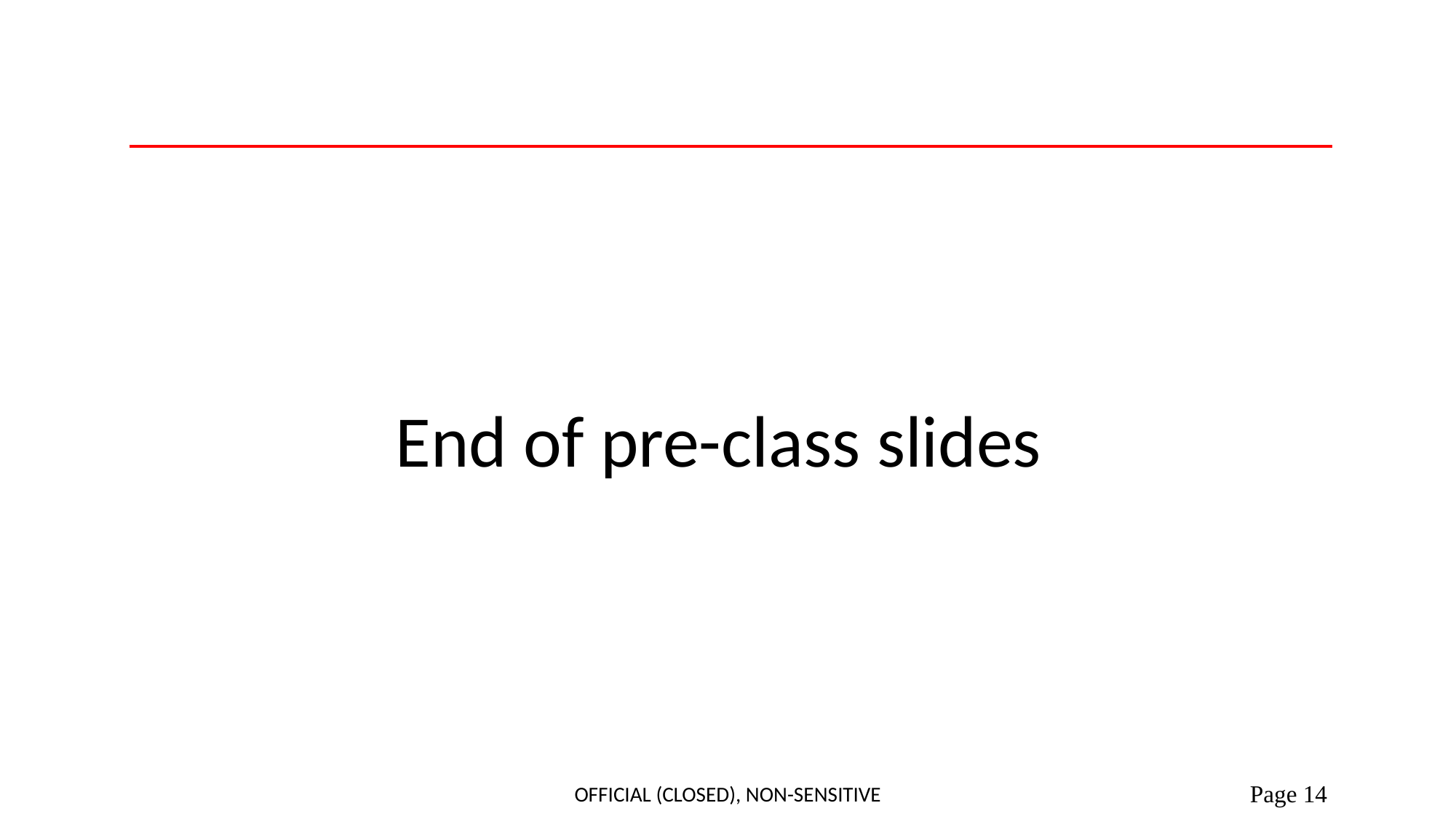

#

End of pre-class slides
Official (closed), Non-sensitive
 Page 14